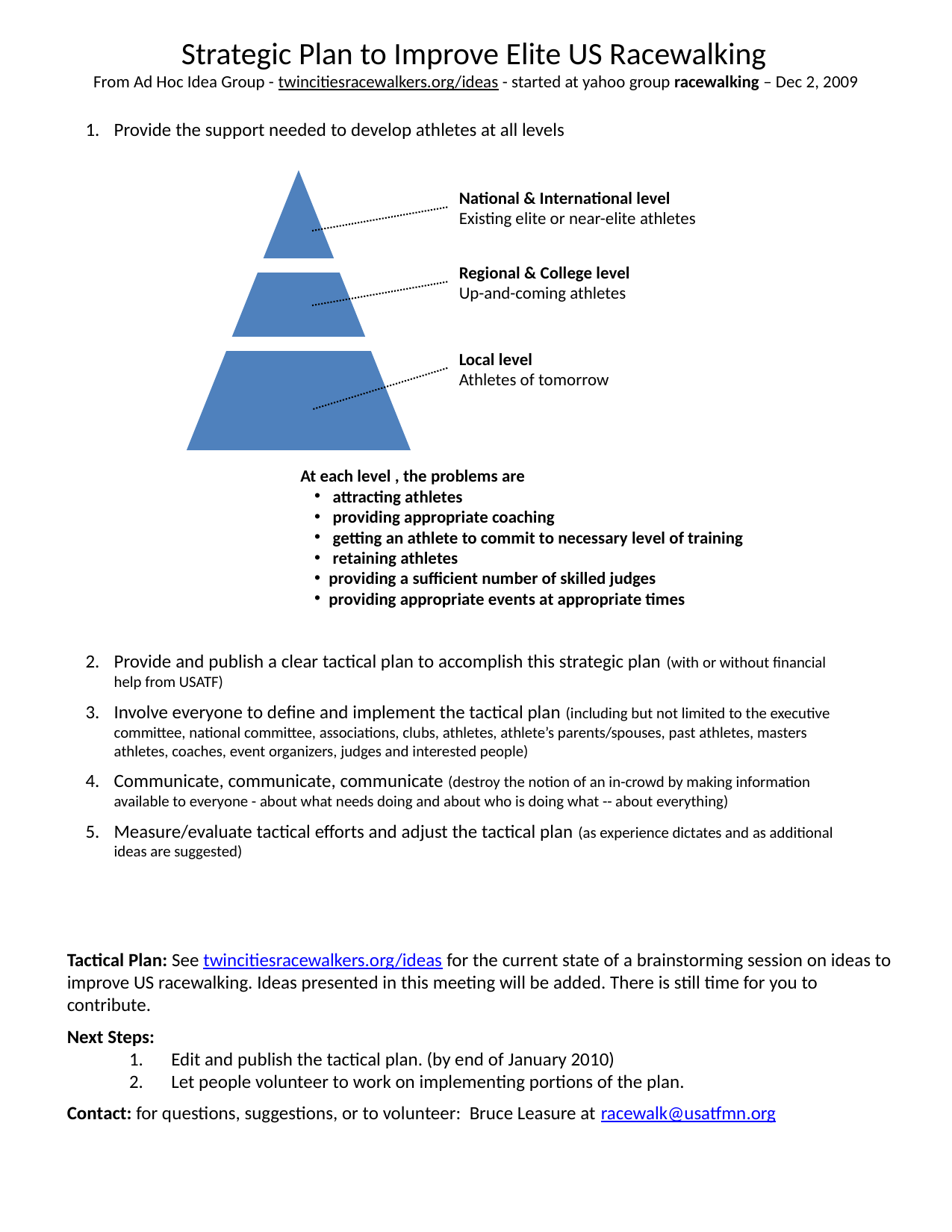

Strategic Plan to Improve Elite US Racewalking
From Ad Hoc Idea Group - twincitiesracewalkers.org/ideas - started at yahoo group racewalking – Dec 2, 2009
Provide the support needed to develop athletes at all levels

National & International level
Existing elite or near-elite athletes
Regional & College level
Up-and-coming athletes
Local level
Athletes of tomorrow
At each level , the problems are
 attracting athletes
 providing appropriate coaching
 getting an athlete to commit to necessary level of training
 retaining athletes
providing a sufficient number of skilled judges
providing appropriate events at appropriate times
Provide and publish a clear tactical plan to accomplish this strategic plan (with or without financial help from USATF)
Involve everyone to define and implement the tactical plan (including but not limited to the executive committee, national committee, associations, clubs, athletes, athlete’s parents/spouses, past athletes, masters athletes, coaches, event organizers, judges and interested people)
Communicate, communicate, communicate (destroy the notion of an in-crowd by making information available to everyone - about what needs doing and about who is doing what -- about everything)
Measure/evaluate tactical efforts and adjust the tactical plan (as experience dictates and as additional ideas are suggested)
Tactical Plan: See twincitiesracewalkers.org/ideas for the current state of a brainstorming session on ideas to improve US racewalking. Ideas presented in this meeting will be added. There is still time for you to contribute.
Next Steps:
Edit and publish the tactical plan. (by end of January 2010)
Let people volunteer to work on implementing portions of the plan.
Contact: for questions, suggestions, or to volunteer:  Bruce Leasure at racewalk@usatfmn.org